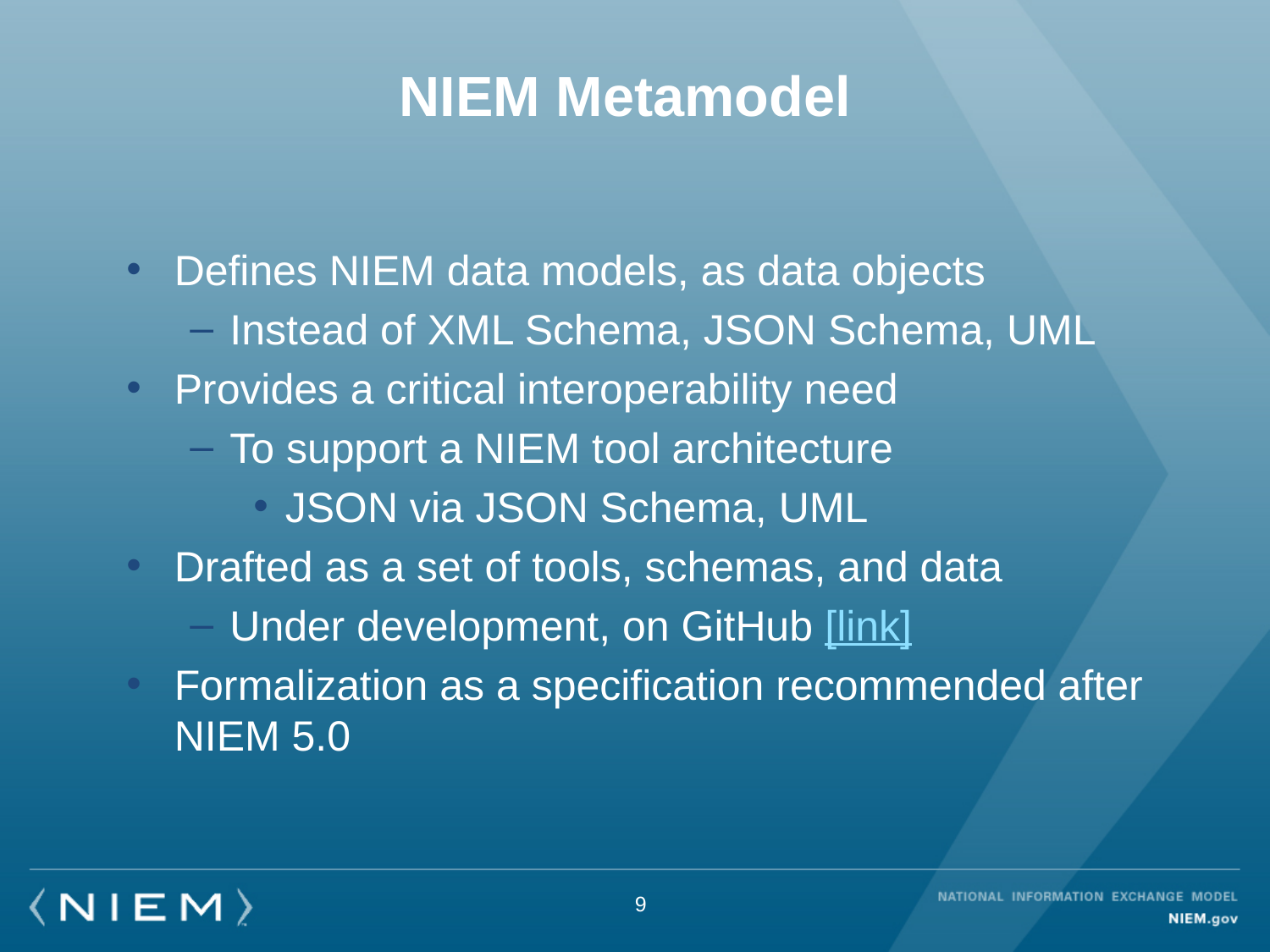

# NIEM Metamodel
Defines NIEM data models, as data objects
Instead of XML Schema, JSON Schema, UML
Provides a critical interoperability need
To support a NIEM tool architecture
JSON via JSON Schema, UML
Drafted as a set of tools, schemas, and data
Under development, on GitHub [link]
Formalization as a specification recommended after NIEM 5.0
9